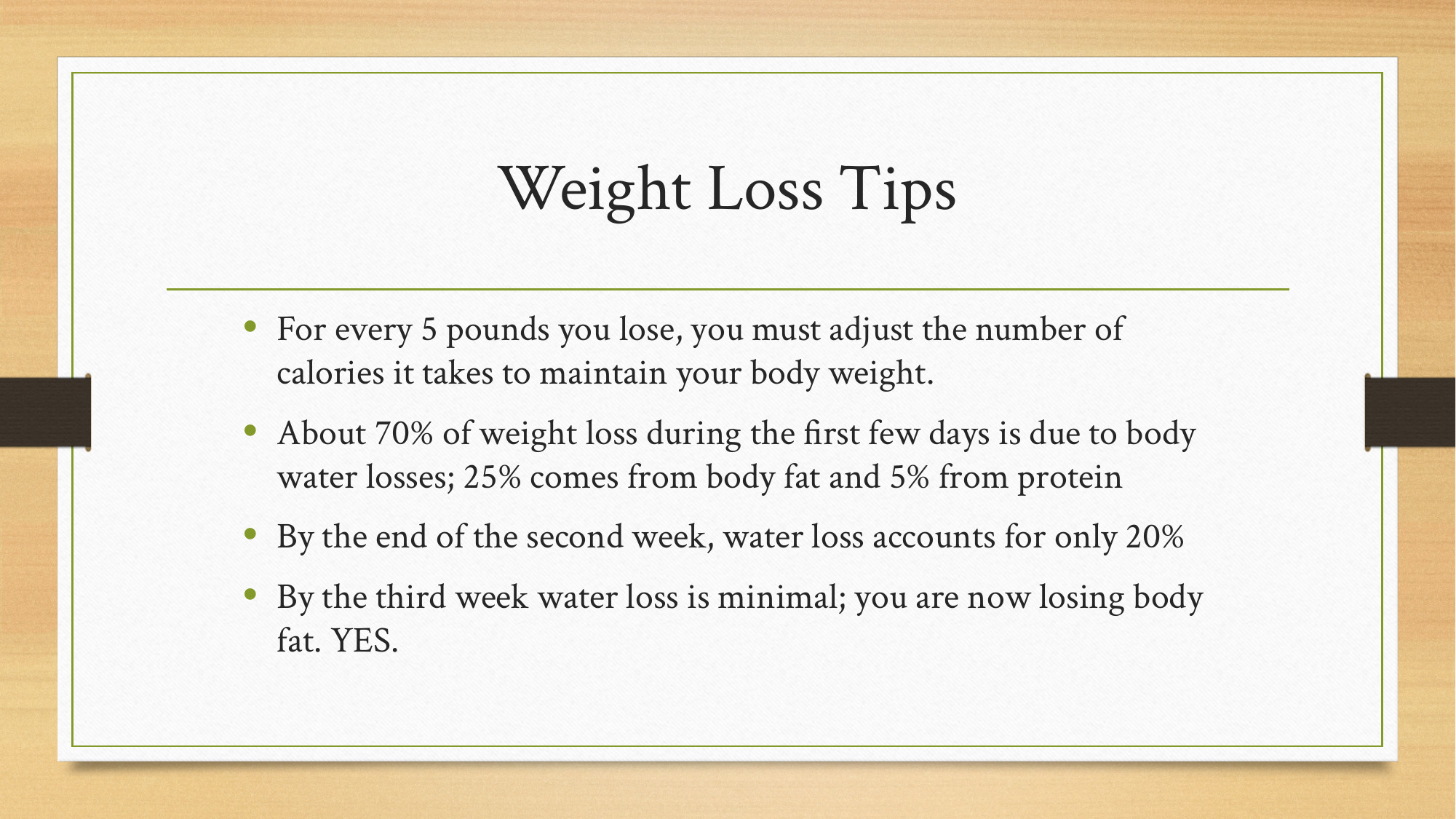

# Weight Loss Tips
For every 5 pounds you lose, you must adjust the number of calories it takes to maintain your body weight.
About 70% of weight loss during the first few days is due to body water losses; 25% comes from body fat and 5% from protein
By the end of the second week, water loss accounts for only 20%
By the third week water loss is minimal; you are now losing body fat. YES.